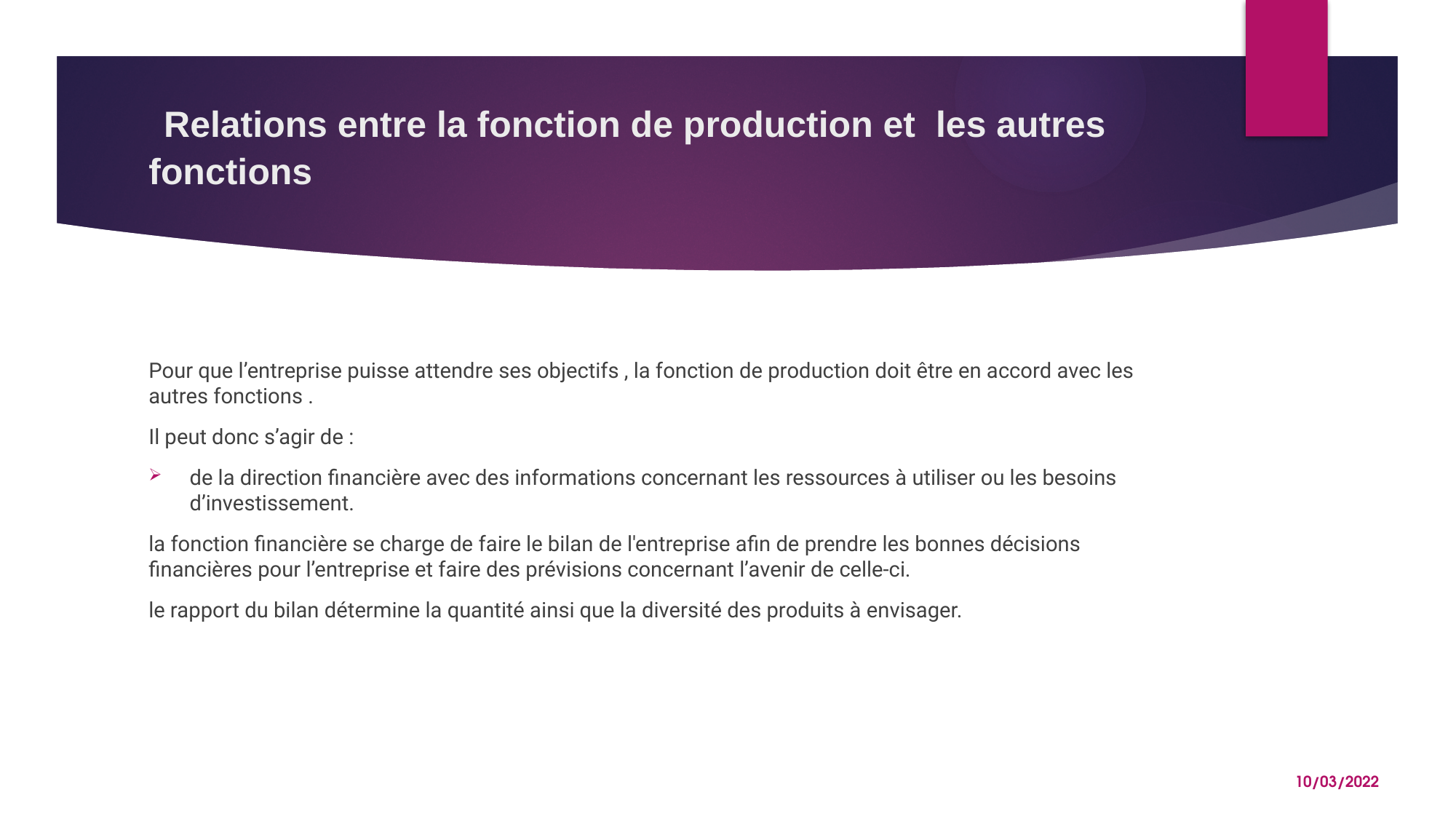

# Relations entre la fonction de production et  les autres fonctions

Pour que l’entreprise puisse attendre ses objectifs , la fonction de production doit être en accord avec les autres fonctions .
Il peut donc s’agir de :
de la direction financière avec des informations concernant les ressources à utiliser ou les besoins d’investissement.
la fonction financière se charge de faire le bilan de l'entreprise afin de prendre les bonnes décisions financières pour l’entreprise et faire des prévisions concernant l’avenir de celle-ci.
le rapport du bilan détermine la quantité ainsi que la diversité des produits à envisager.

10/03/2022